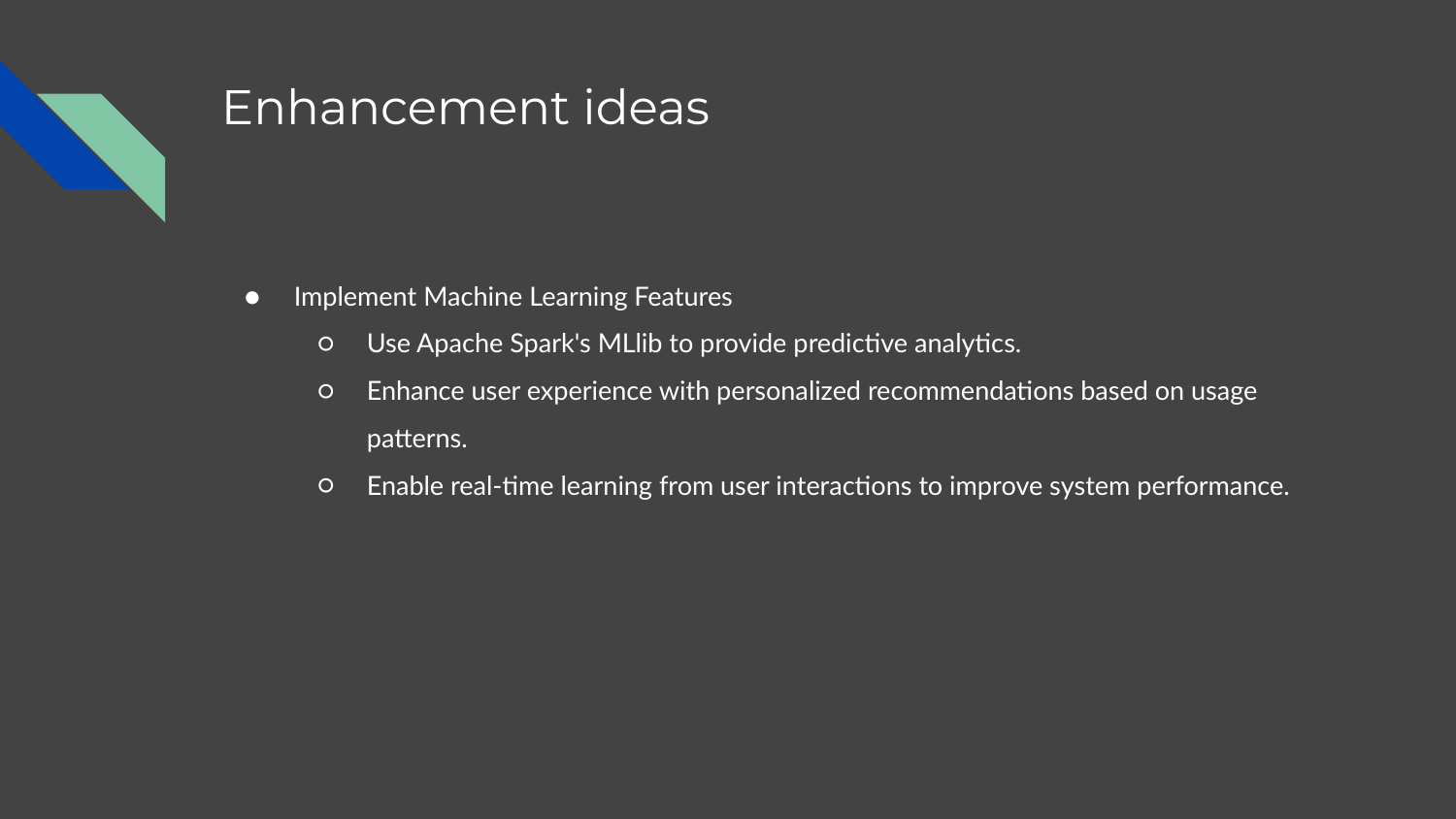

# Enhancement ideas

Implement Machine Learning Features
Use Apache Spark's MLlib to provide predictive analytics.
Enhance user experience with personalized recommendations based on usage patterns.
Enable real-time learning from user interactions to improve system performance.